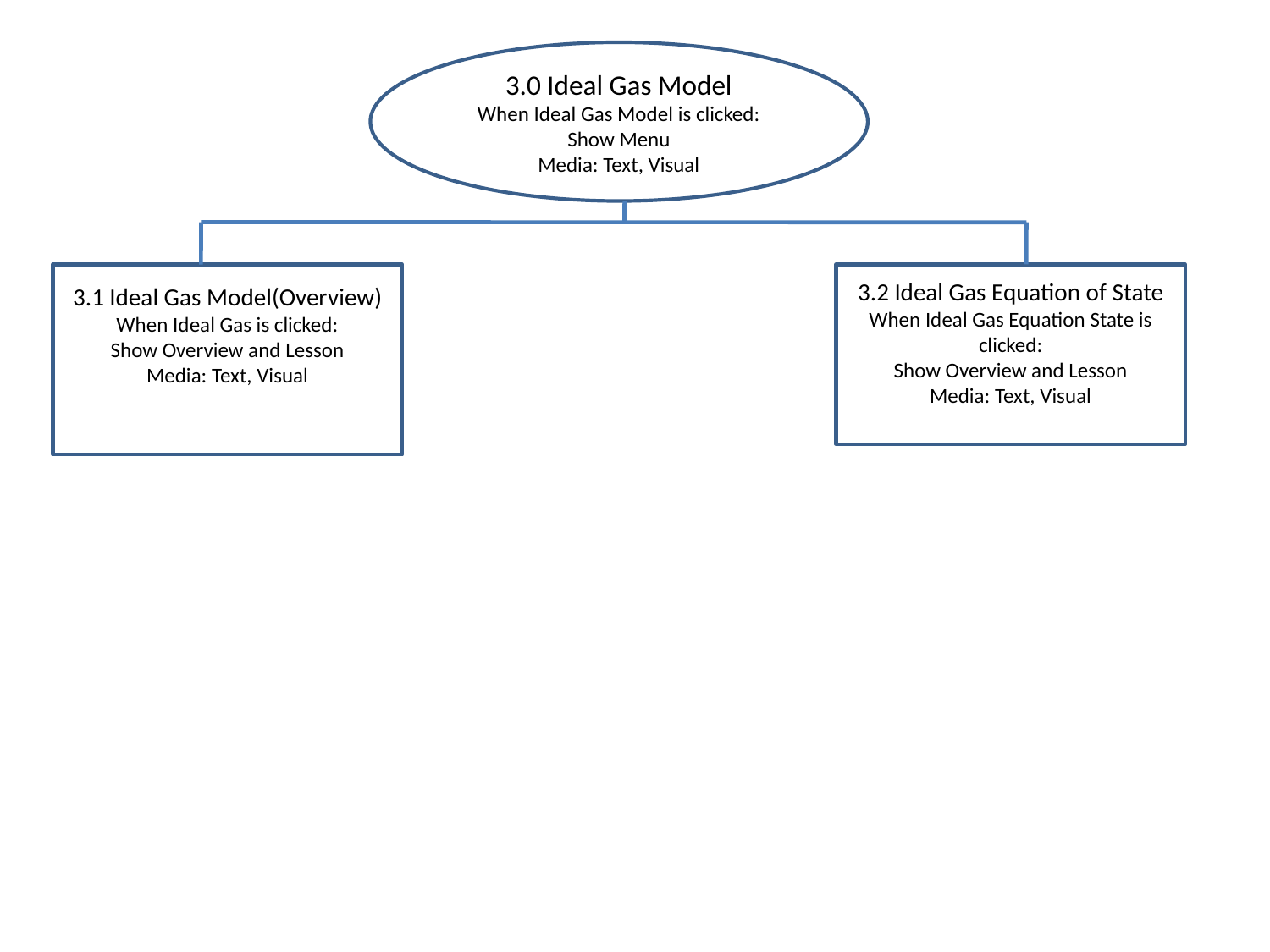

3.0 Ideal Gas Model
When Ideal Gas Model is clicked: Show Menu
Media: Text, Visual
3.1 Ideal Gas Model(Overview)
When Ideal Gas is clicked:
Show Overview and Lesson
Media: Text, Visual

3.2 Ideal Gas Equation of State
When Ideal Gas Equation State is clicked:
Show Overview and Lesson
Media: Text, Visual